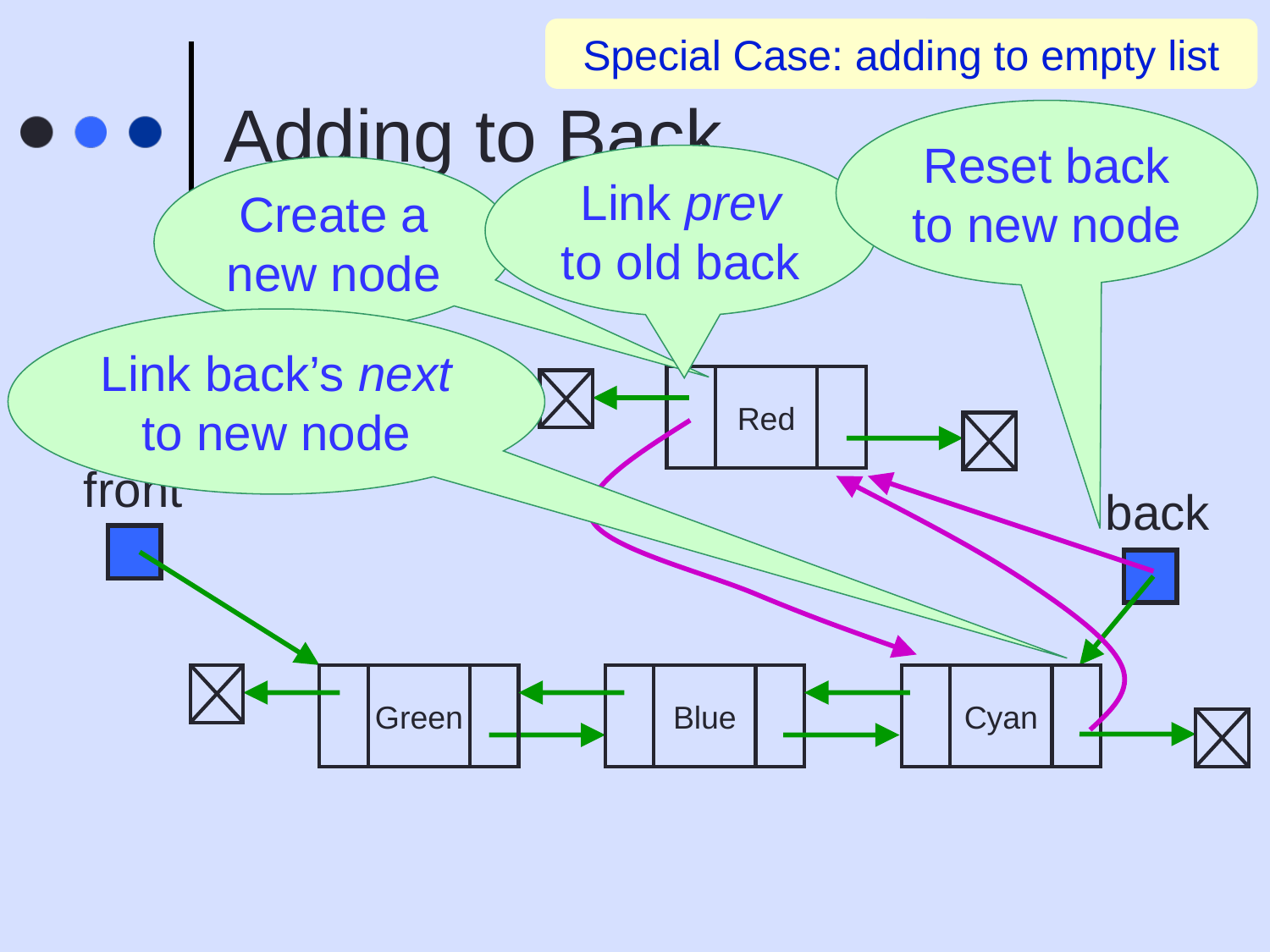

Special Case: adding to empty list
# Adding to Back
Reset back to new node
Link prev to old back
Create a new node
Link back’s next to new node

Red

front

Green

Blue

Cyan

back